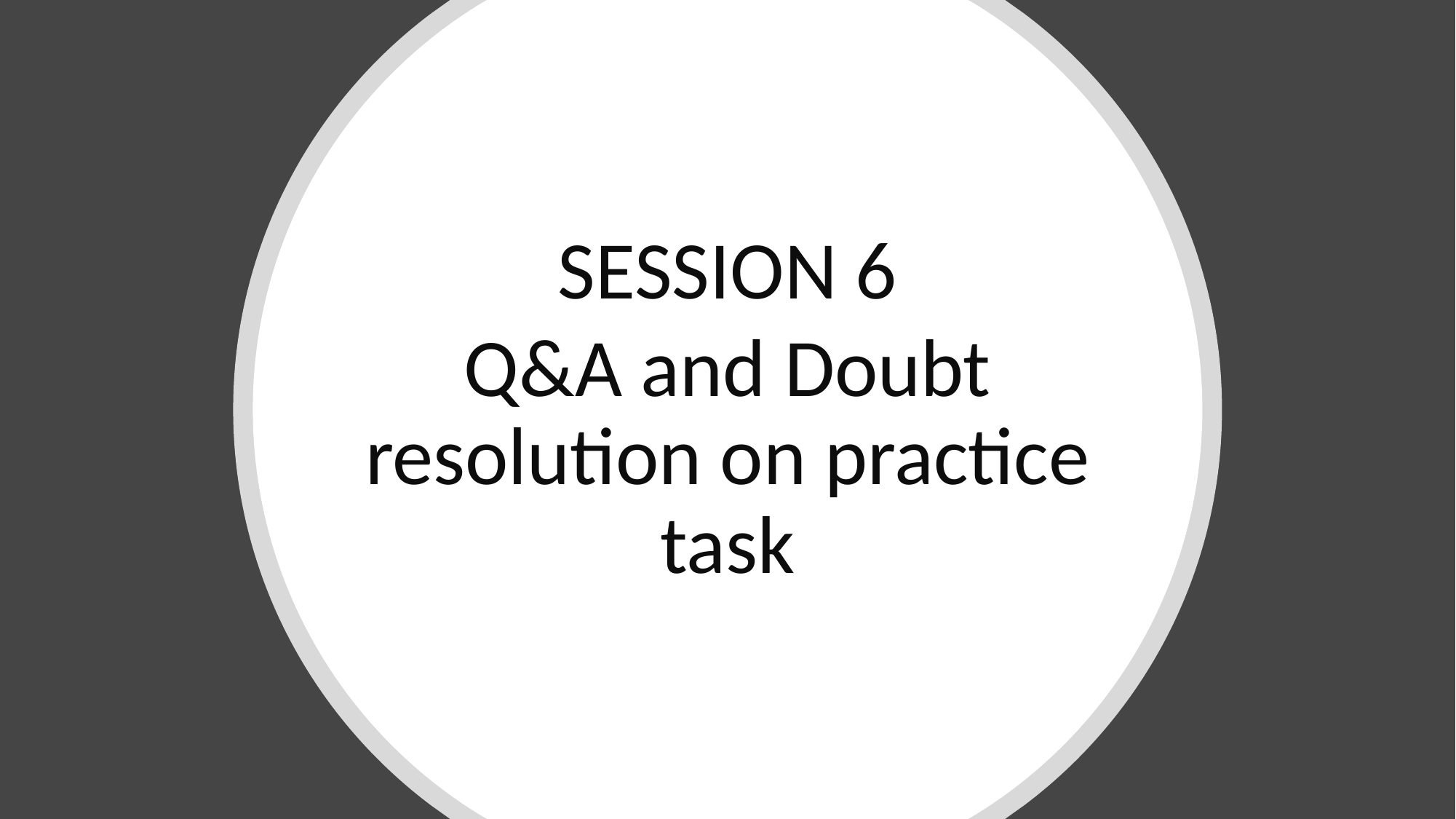

SESSION 6
Q&A and Doubt resolution on practice task